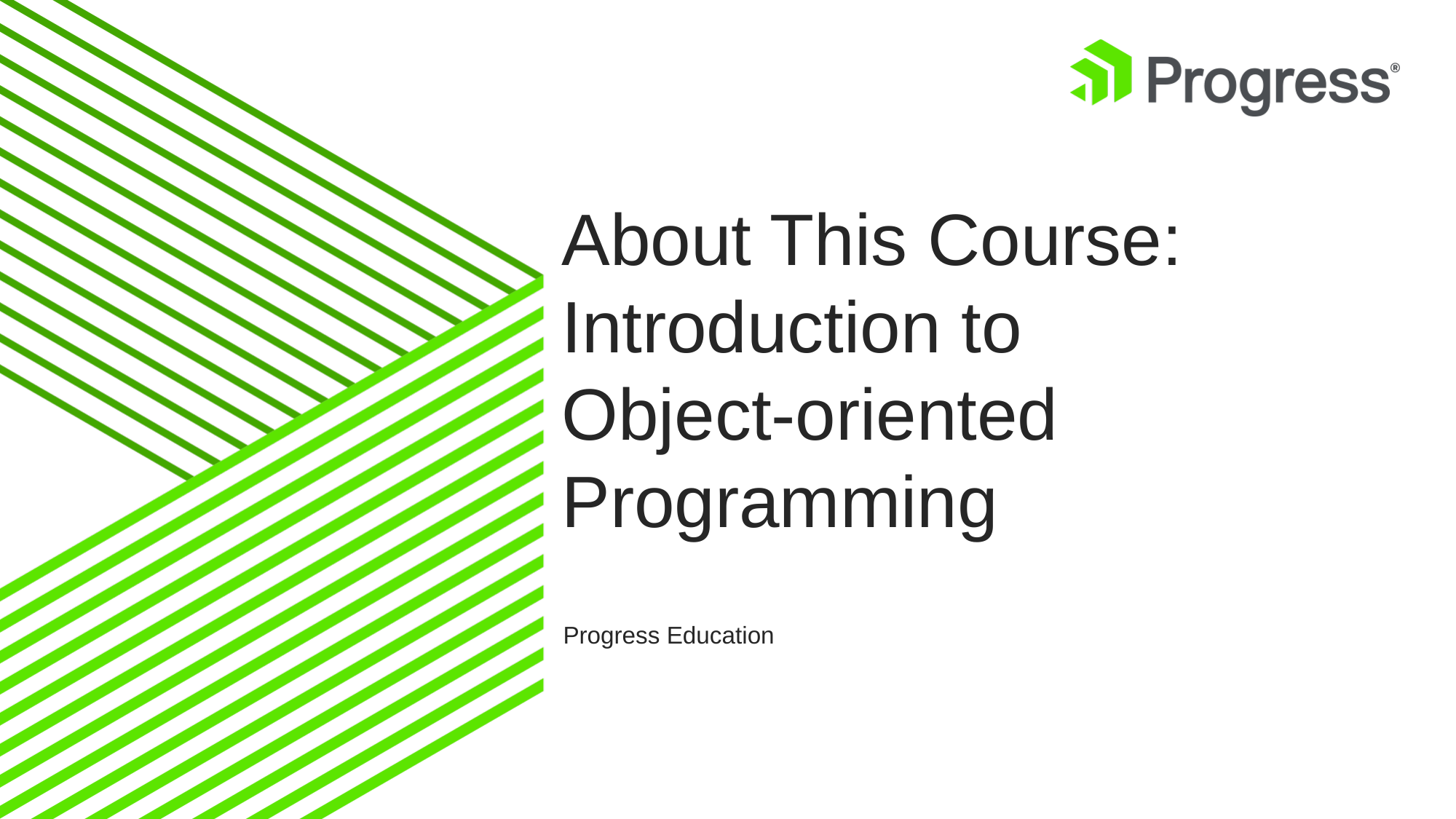

# About This Course: Introduction to Object-oriented Programming